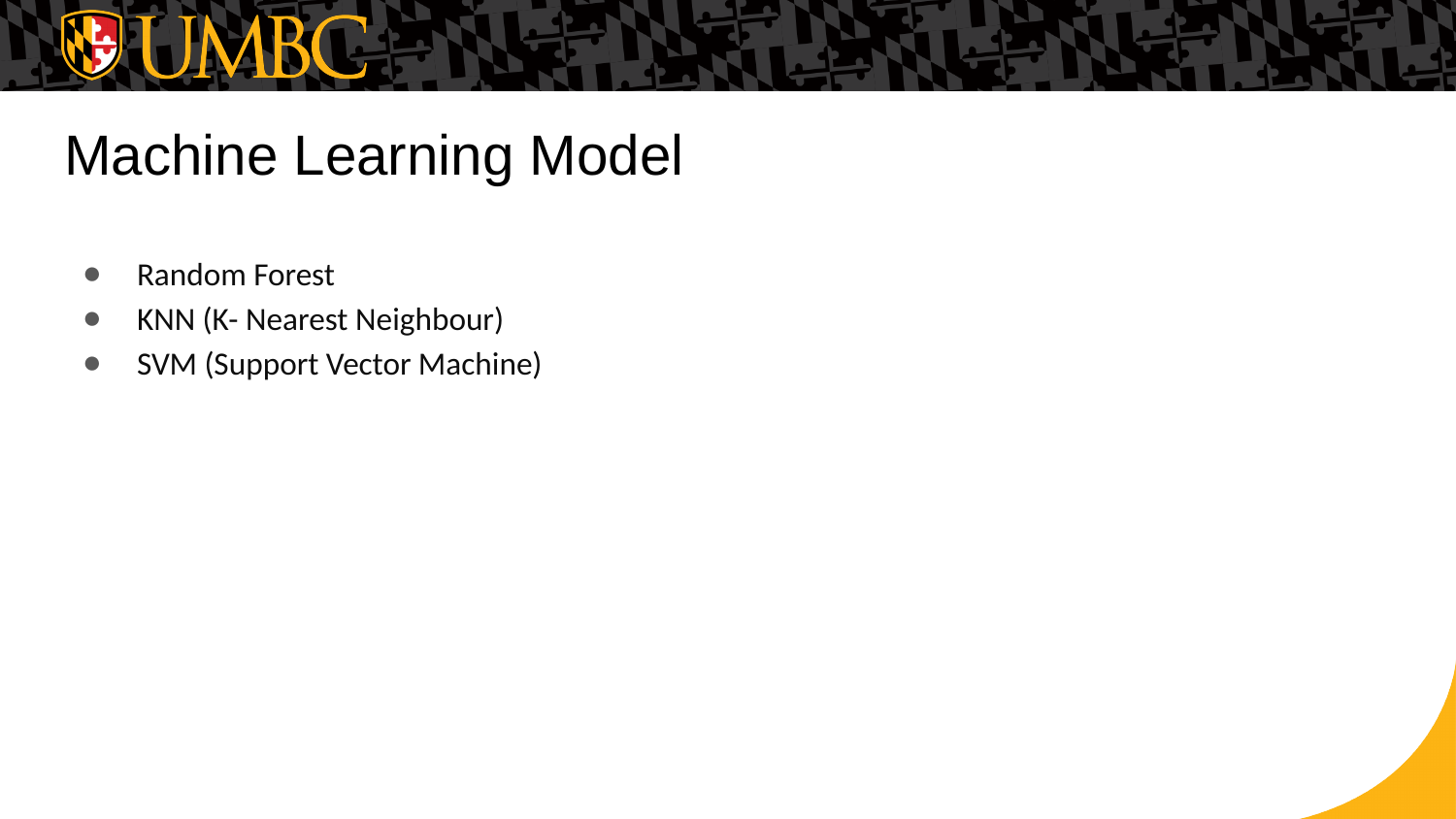

# Machine Learning Model

Random Forest
KNN (K- Nearest Neighbour)
SVM (Support Vector Machine)